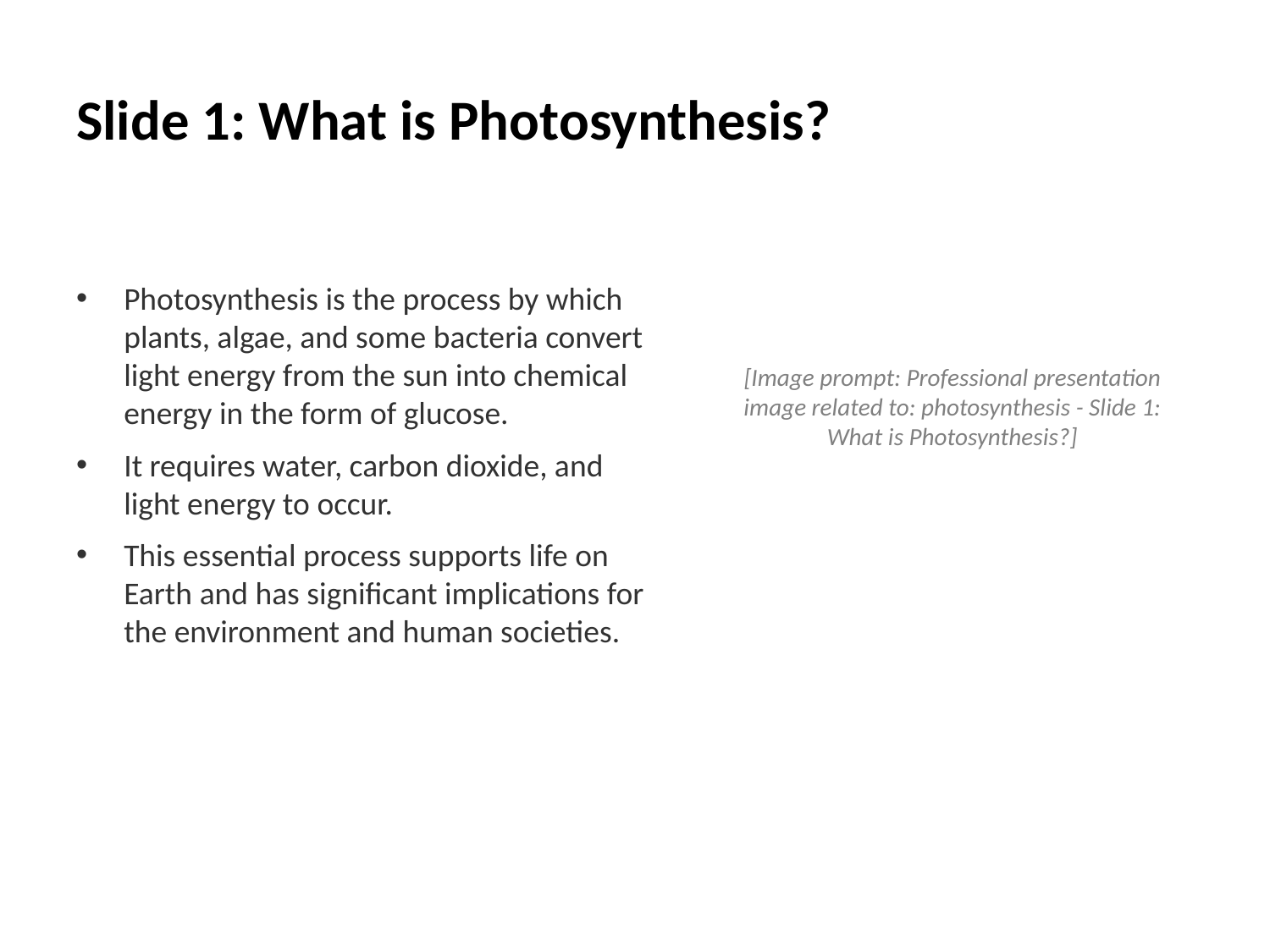

# Slide 1: What is Photosynthesis?

Photosynthesis is the process by which plants, algae, and some bacteria convert light energy from the sun into chemical energy in the form of glucose.
It requires water, carbon dioxide, and light energy to occur.
This essential process supports life on Earth and has significant implications for the environment and human societies.

[Image prompt: Professional presentation image related to: photosynthesis - Slide 1: What is Photosynthesis?]